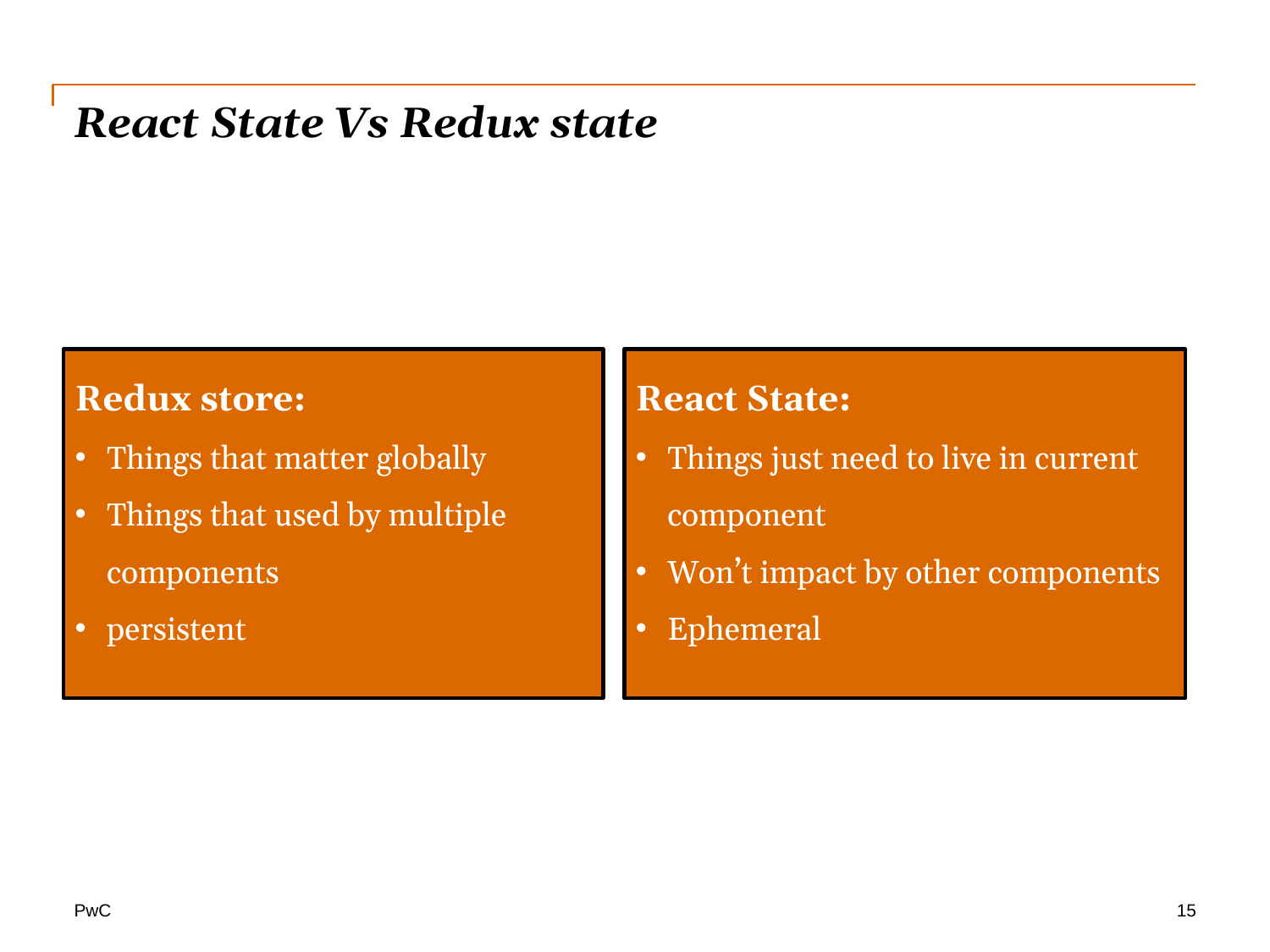

# React State Vs Redux state
Redux store:
Things that matter globally
Things that used by multiple components
persistent
React State:
Things just need to live in current component
Won’t impact by other components
Ephemeral

15